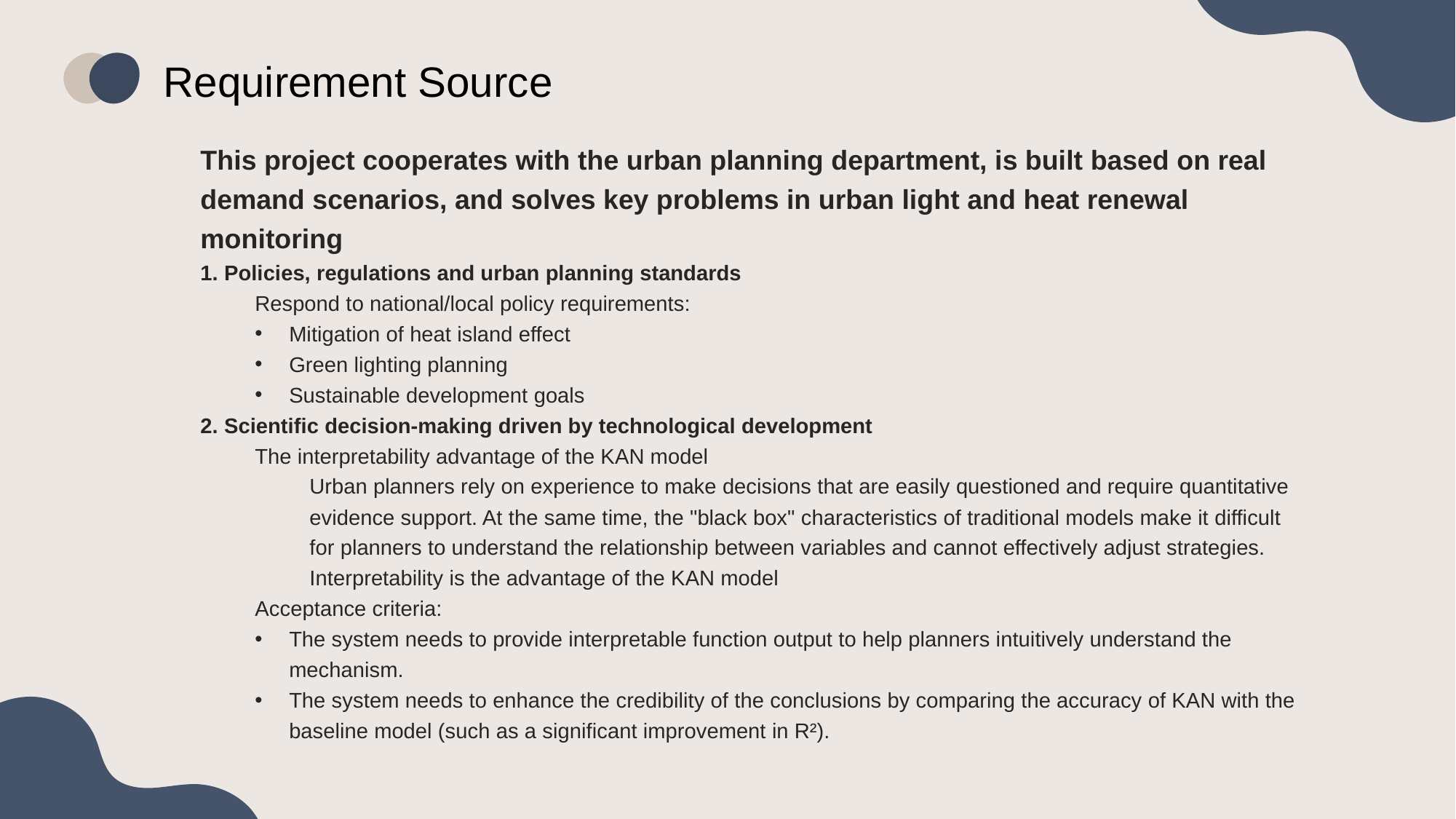

Requirement Source

This project cooperates with the urban planning department, is built based on real demand scenarios, and solves key problems in urban light and heat renewal monitoring
1. Policies, regulations and urban planning standards
Respond to national/local policy requirements:
Mitigation of heat island effect
Green lighting planning
Sustainable development goals
2. Scientific decision-making driven by technological development
The interpretability advantage of the KAN model
Urban planners rely on experience to make decisions that are easily questioned and require quantitative evidence support. At the same time, the "black box" characteristics of traditional models make it difficult for planners to understand the relationship between variables and cannot effectively adjust strategies. Interpretability is the advantage of the KAN model
Acceptance criteria:
The system needs to provide interpretable function output to help planners intuitively understand the mechanism.
The system needs to enhance the credibility of the conclusions by comparing the accuracy of KAN with the baseline model (such as a significant improvement in R²).